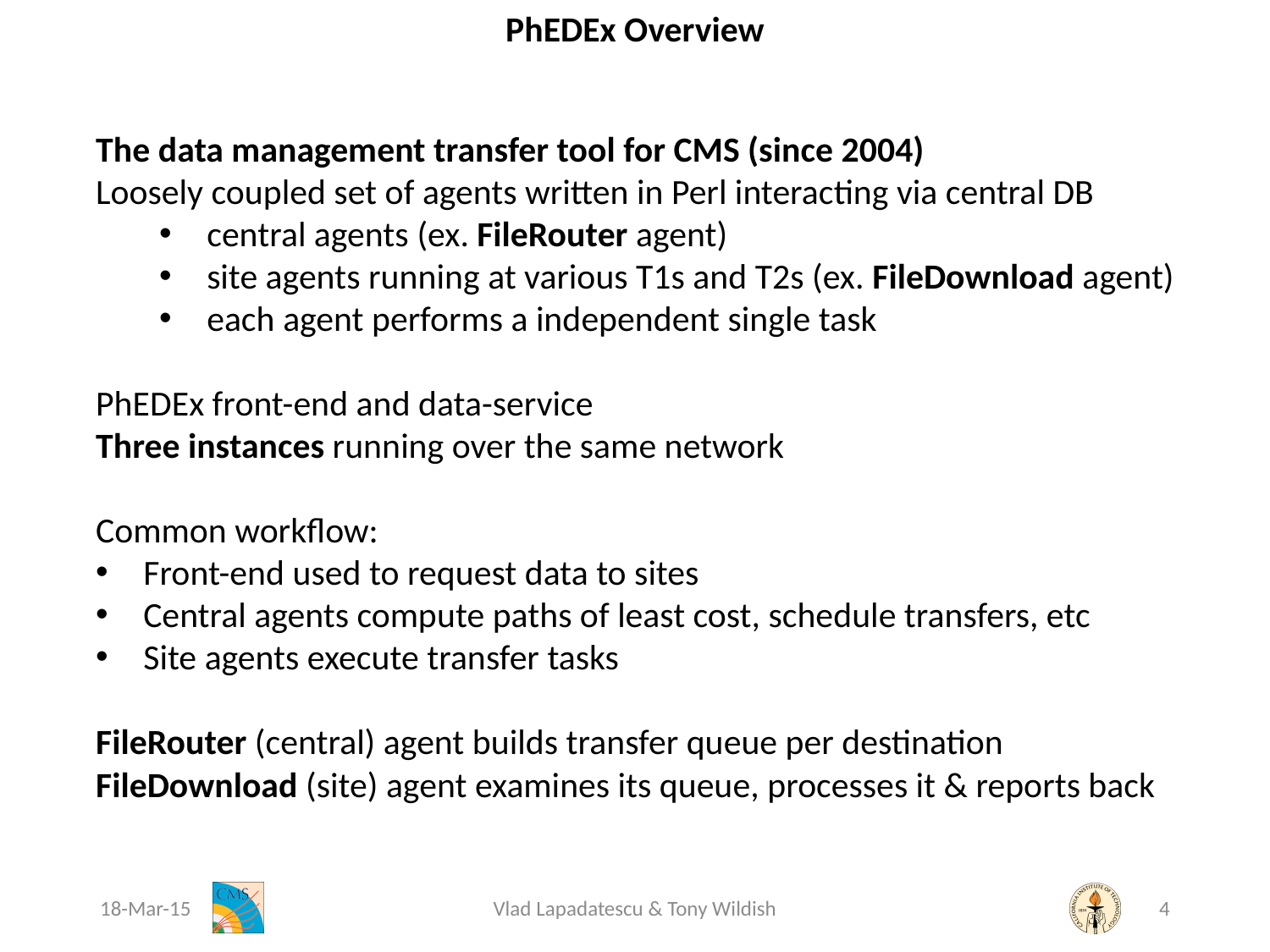

PhEDEx Overview
The data management transfer tool for CMS (since 2004)
Loosely coupled set of agents written in Perl interacting via central DB
central agents (ex. FileRouter agent)
site agents running at various T1s and T2s (ex. FileDownload agent)
each agent performs a independent single task

PhEDEx front-end and data-service
Three instances running over the same network

Common workflow:
Front-end used to request data to sites
Central agents compute paths of least cost, schedule transfers, etc
Site agents execute transfer tasks

FileRouter (central) agent builds transfer queue per destination
FileDownload (site) agent examines its queue, processes it & reports back
18-Mar-15
Vlad Lapadatescu & Tony Wildish
4